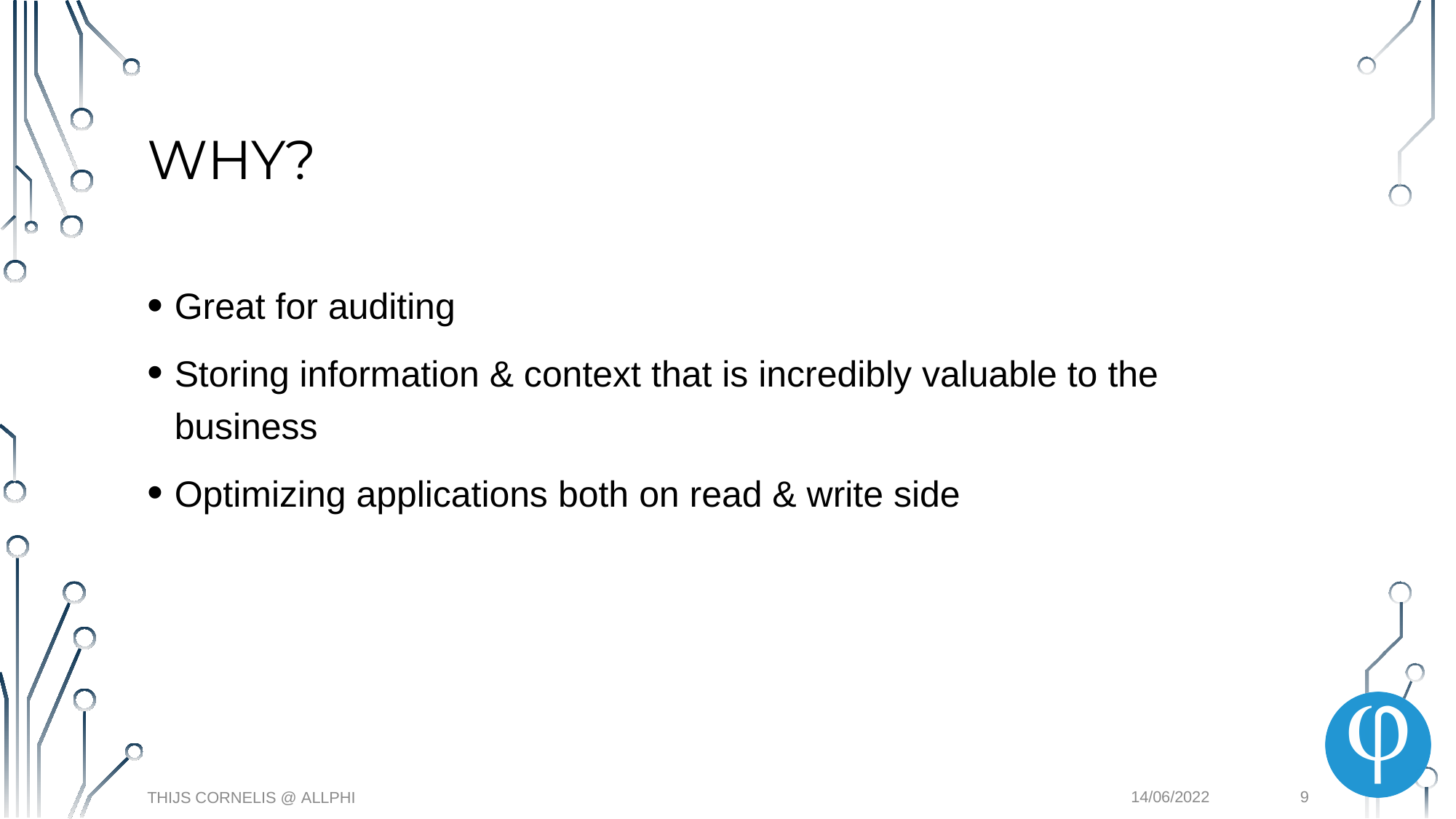

# Why?
Great for auditing
Storing information & context that is incredibly valuable to the business
Optimizing applications both on read & write side
14/06/2022
9
Thijs cornelis @ AllPhi